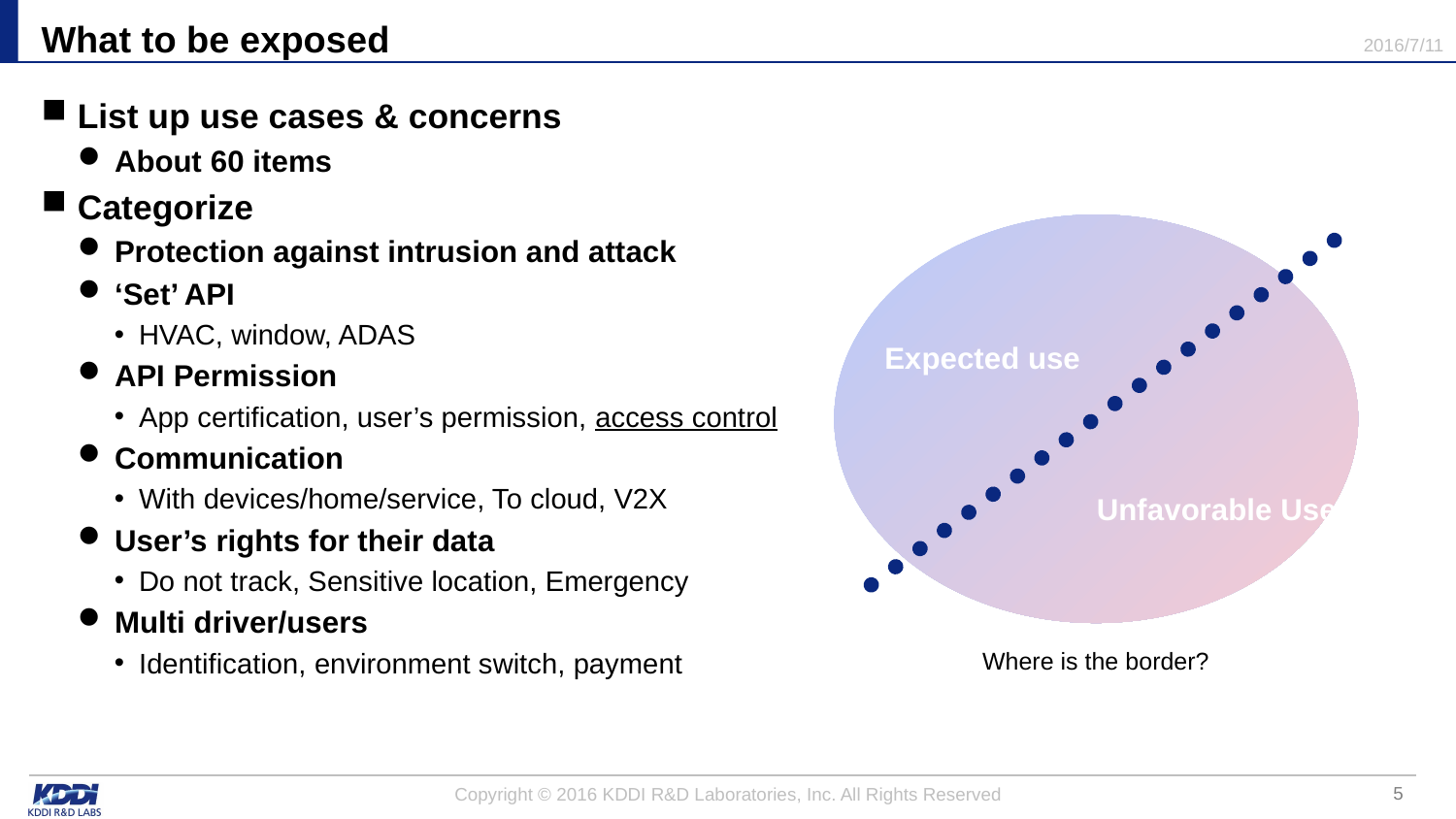

# What to be exposed
2016/7/11
List up use cases & concerns
About 60 items
Categorize
Protection against intrusion and attack
‘Set’ API
HVAC, window, ADAS
API Permission
App certification, user’s permission, access control
Communication
With devices/home/service, To cloud, V2X
User’s rights for their data
Do not track, Sensitive location, Emergency
Multi driver/users
Identification, environment switch, payment

Expected use
Unfavorable Use
Where is the border?
5
Copyright © 2016 KDDI R&D Laboratories, Inc. All Rights Reserved